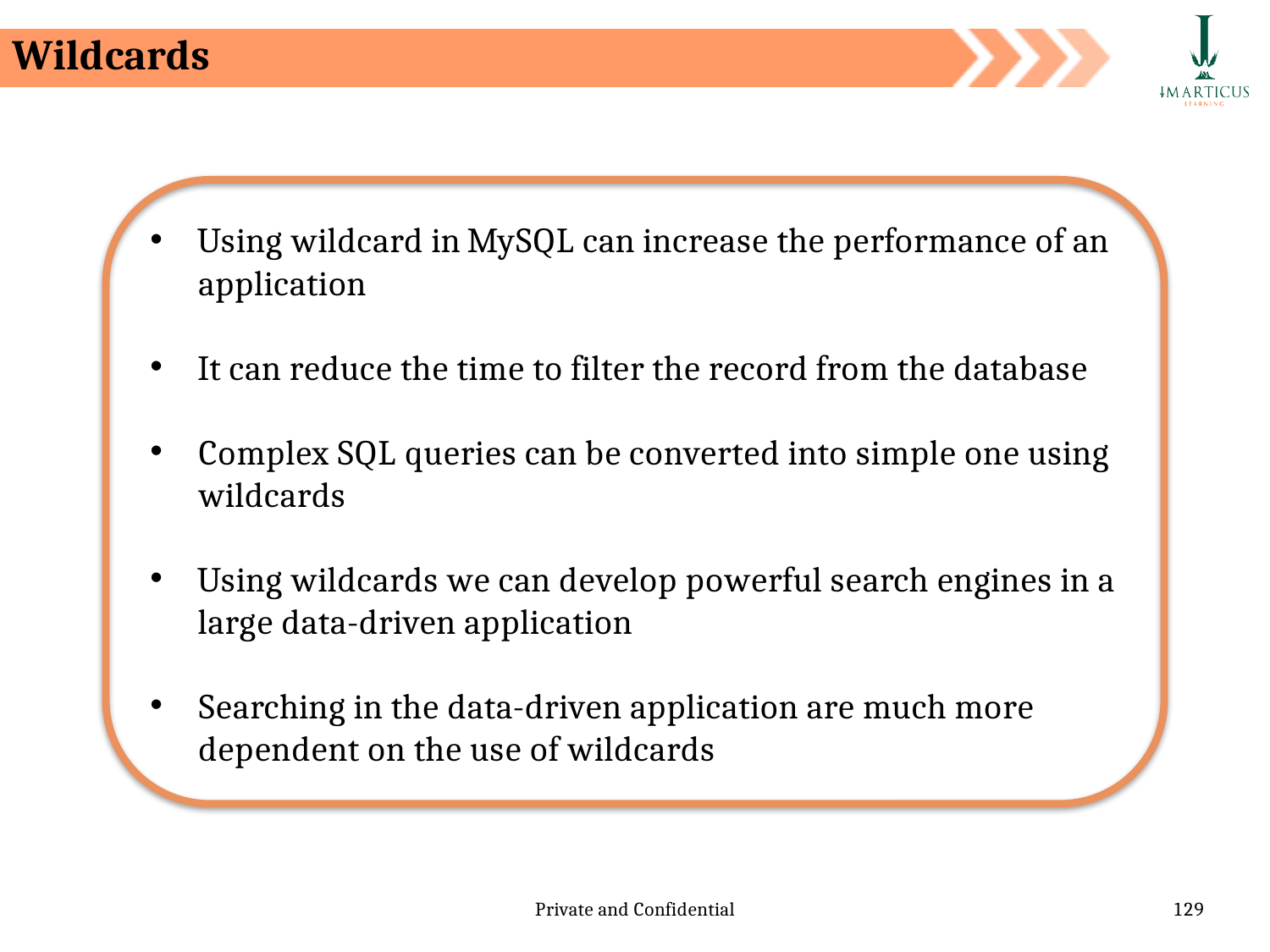

Wildcards

Using wildcard in MySQL can increase the performance of an application

It can reduce the time to filter the record from the database

Complex SQL queries can be converted into simple one using wildcards

Using wildcards we can develop powerful search engines in a large data-driven application

Searching in the data-driven application are much more dependent on the use of wildcards